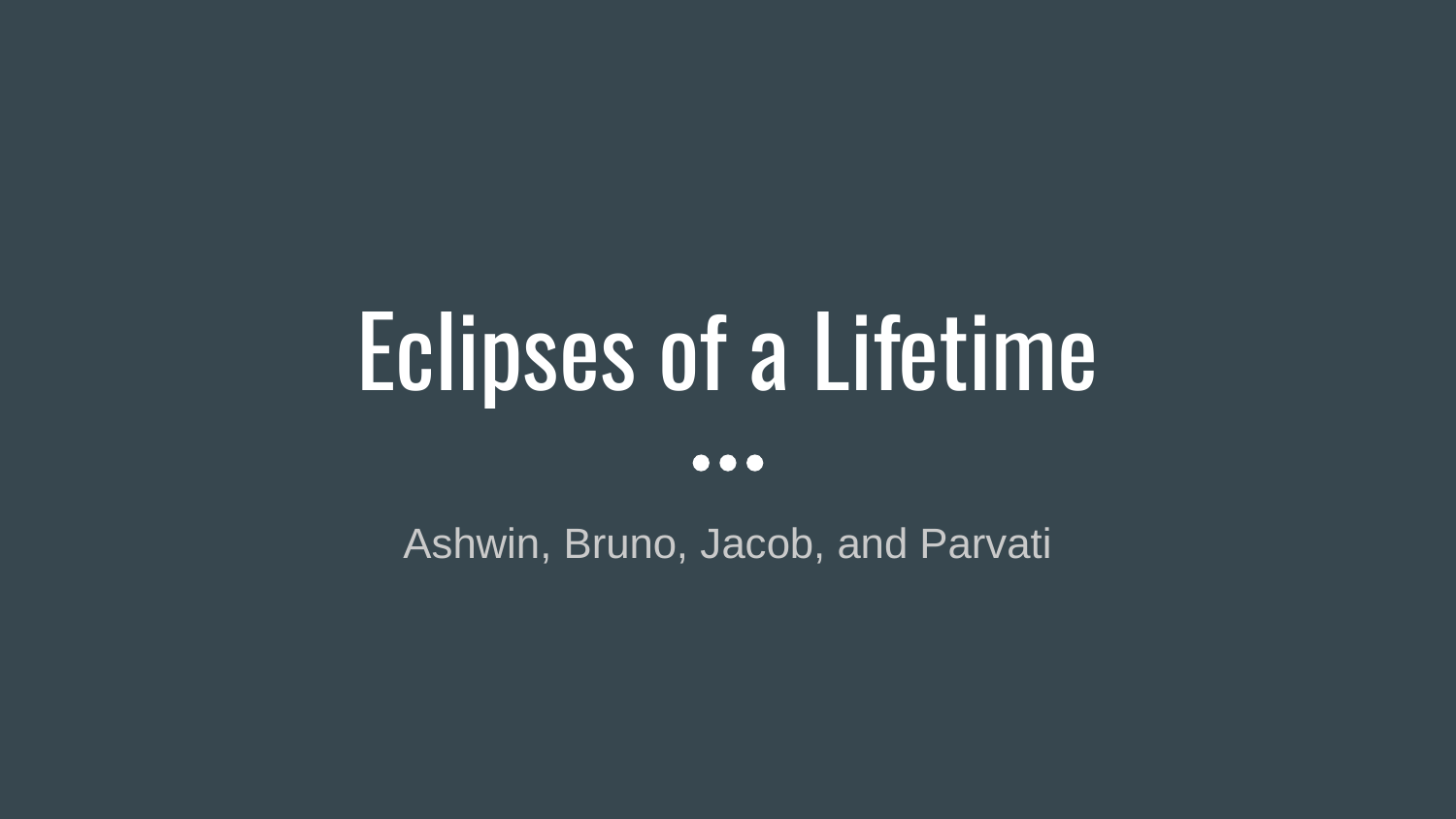

# Eclipses of a Lifetime
Ashwin, Bruno, Jacob, and Parvati